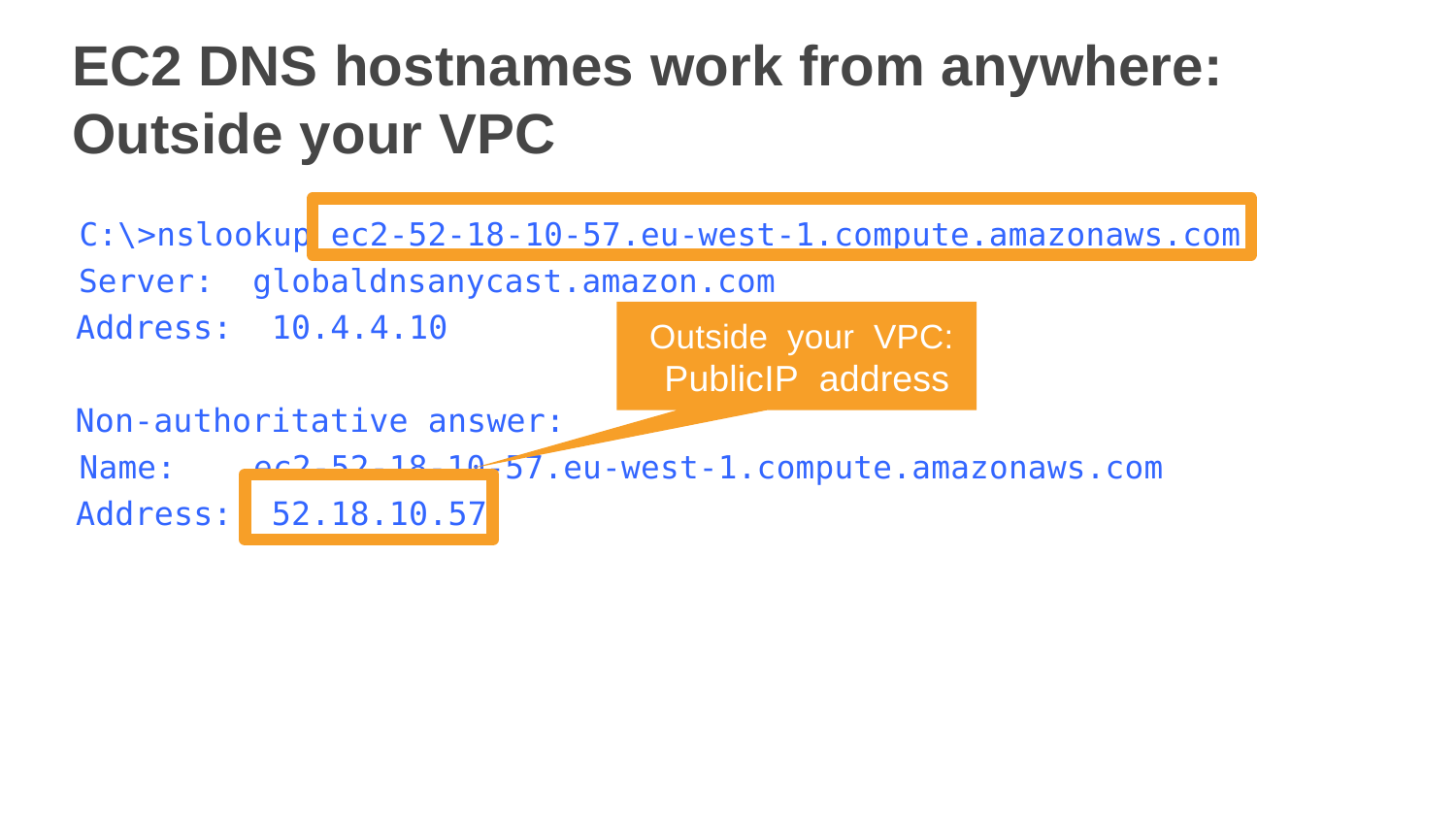

EC2 DNS hostnames work from anywhere:
Outside your VPC

C:\>nslookup ec2-52-18-10-57.eu-west-1.compute.amazonaws.com
Server:  globaldnsanycast.amazon.com

Address:  10.4.4.10
Outside  your  VPC:
PublicIP  address
Non-authoritative answer:
Name:    ec2-52-18-10-57.eu-west-1.compute.amazonaws.com

Address:  52.18.10.57